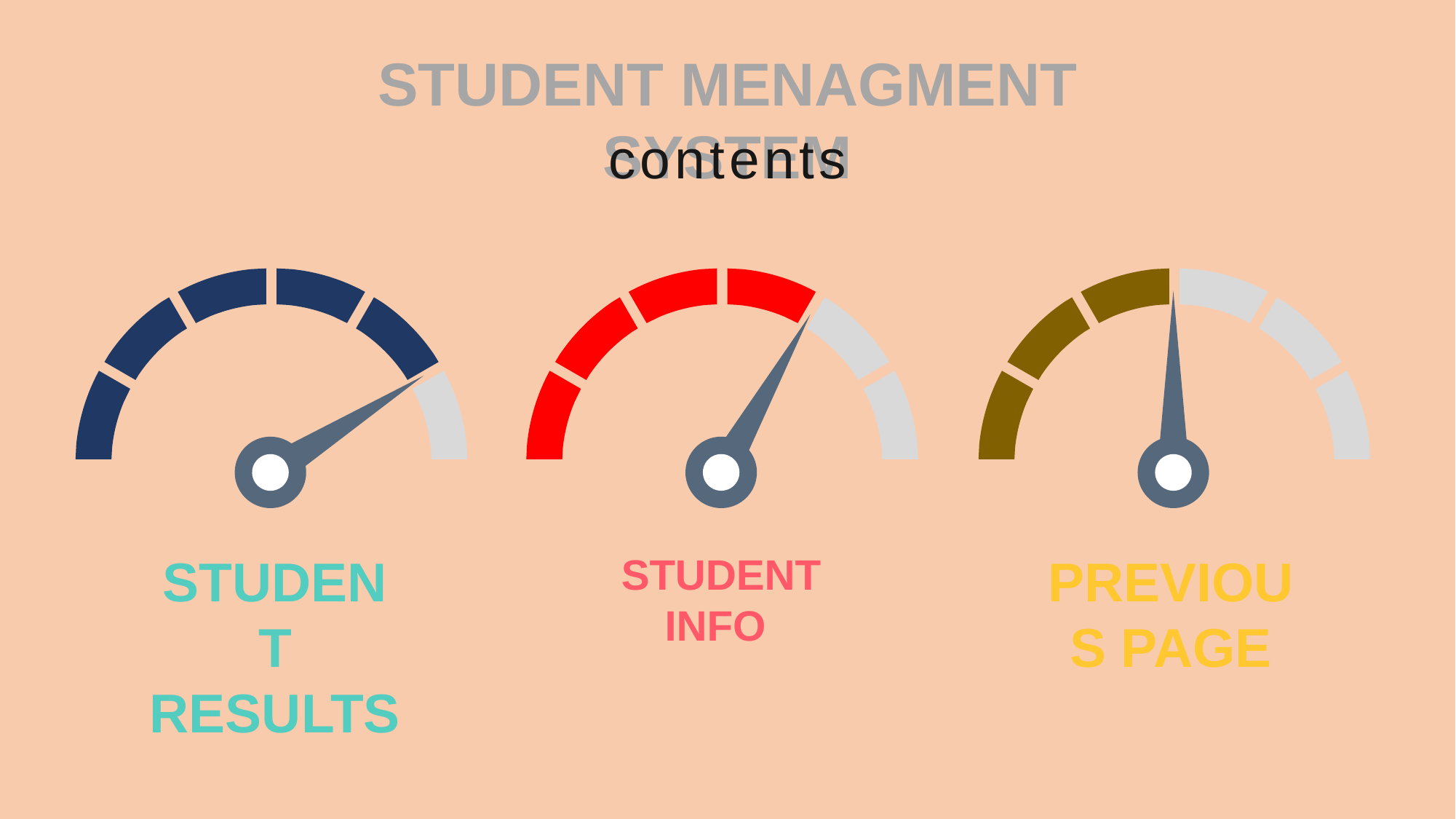

STUDENT MENAGMENT SYSTEM
contents

STUDENT RESULTS

STUDENT INFO

PREVIOUS PAGE